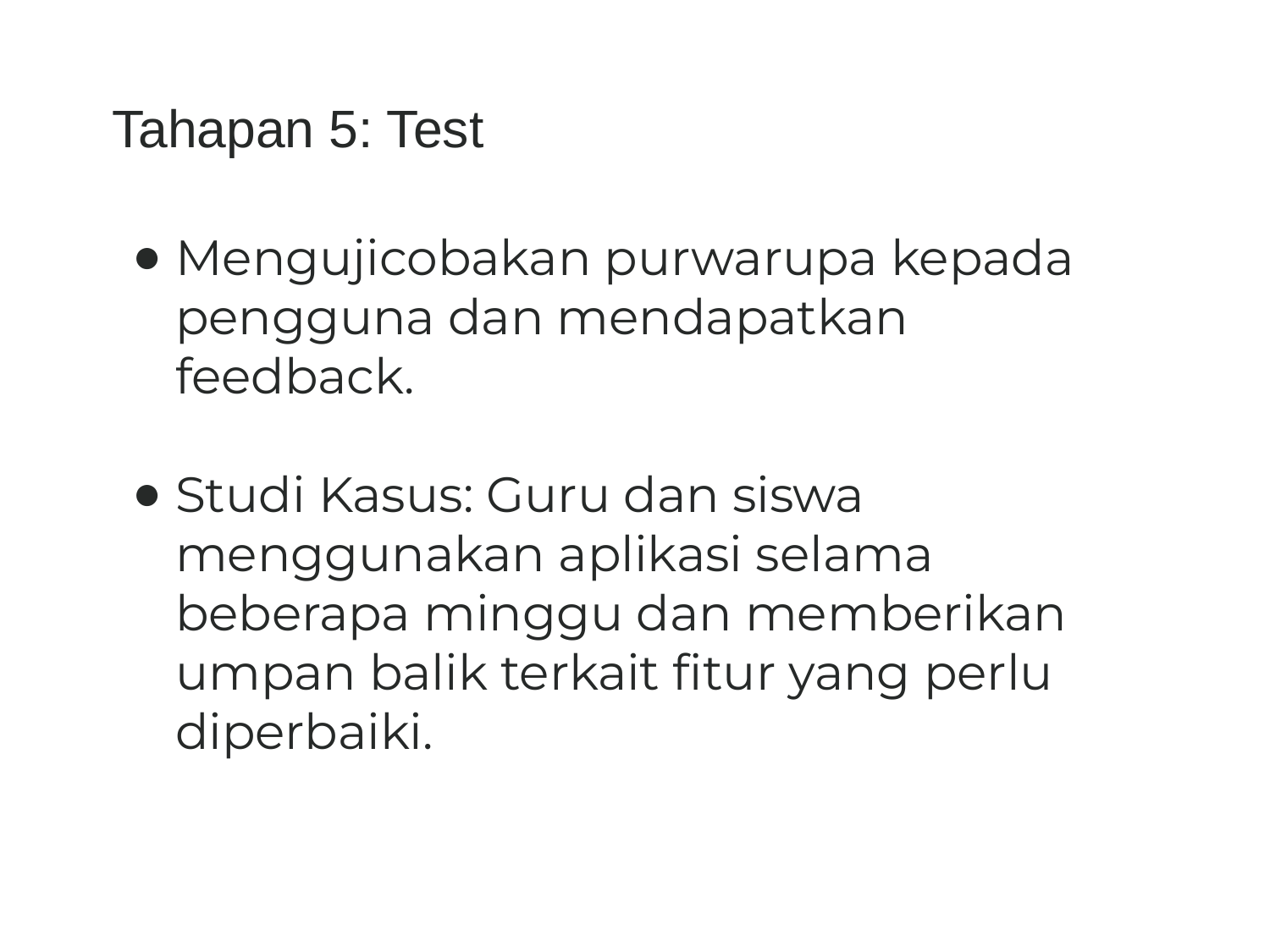

# Tahapan 5: Test
Mengujicobakan purwarupa kepada pengguna dan mendapatkan feedback.

Studi Kasus: Guru dan siswa menggunakan aplikasi selama beberapa minggu dan memberikan umpan balik terkait fitur yang perlu diperbaiki.